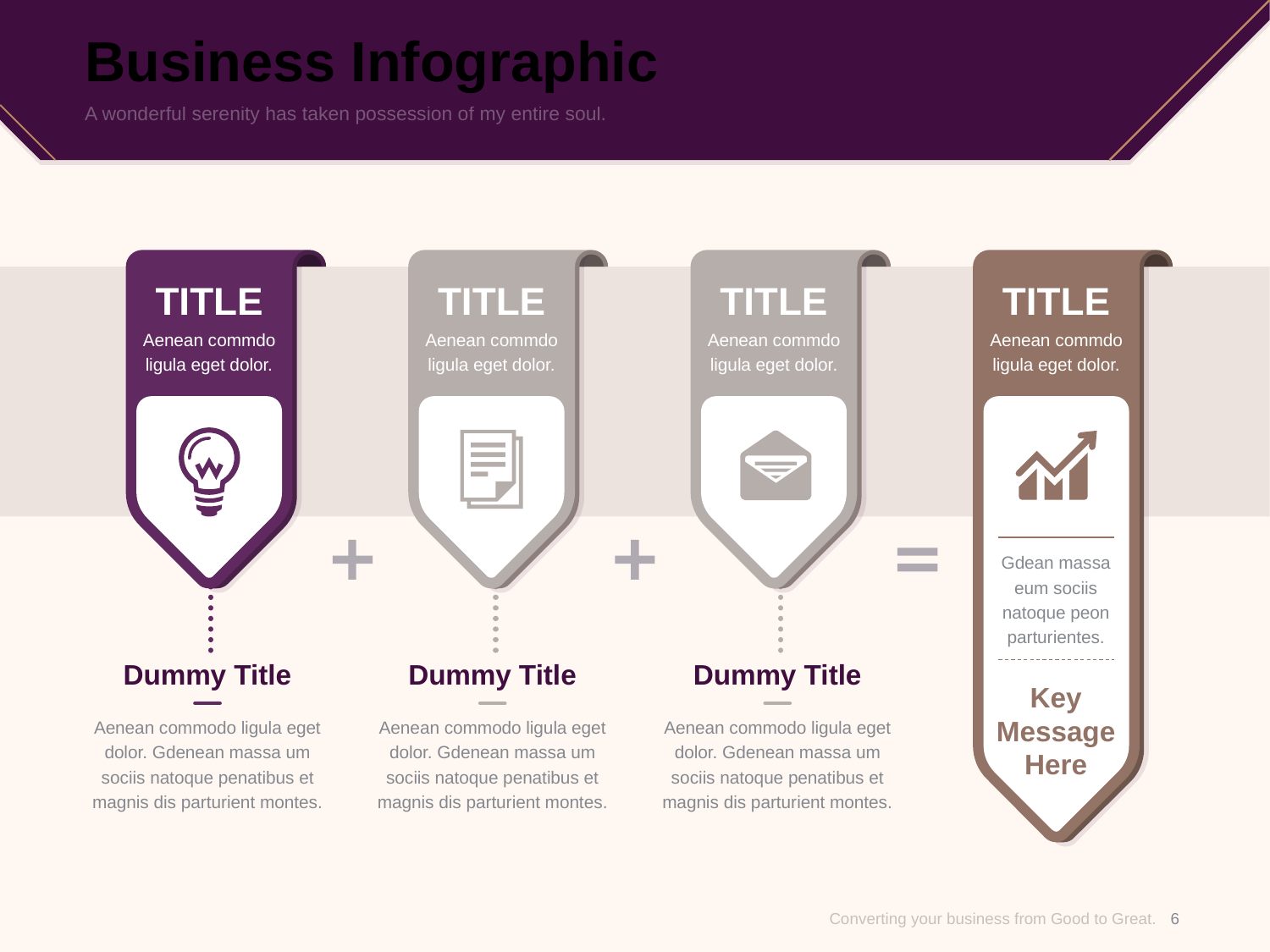

# Business Infographic
A wonderful serenity has taken possession of my entire soul.

TITLE
Aenean commdo ligula eget dolor.
TITLE
Aenean commdo ligula eget dolor.
TITLE
Aenean commdo ligula eget dolor.
TITLE
Aenean commdo ligula eget dolor.

Gdean massa eum sociis natoque peon parturientes.
Dummy Title
Aenean commodo ligula eget dolor. Gdenean massa um sociis natoque penatibus et magnis dis parturient montes.
Dummy Title
Aenean commodo ligula eget dolor. Gdenean massa um sociis natoque penatibus et magnis dis parturient montes.
Dummy Title
Aenean commodo ligula eget dolor. Gdenean massa um sociis natoque penatibus et magnis dis parturient montes.
Key
Message
Here
Converting your business from Good to Great.
6